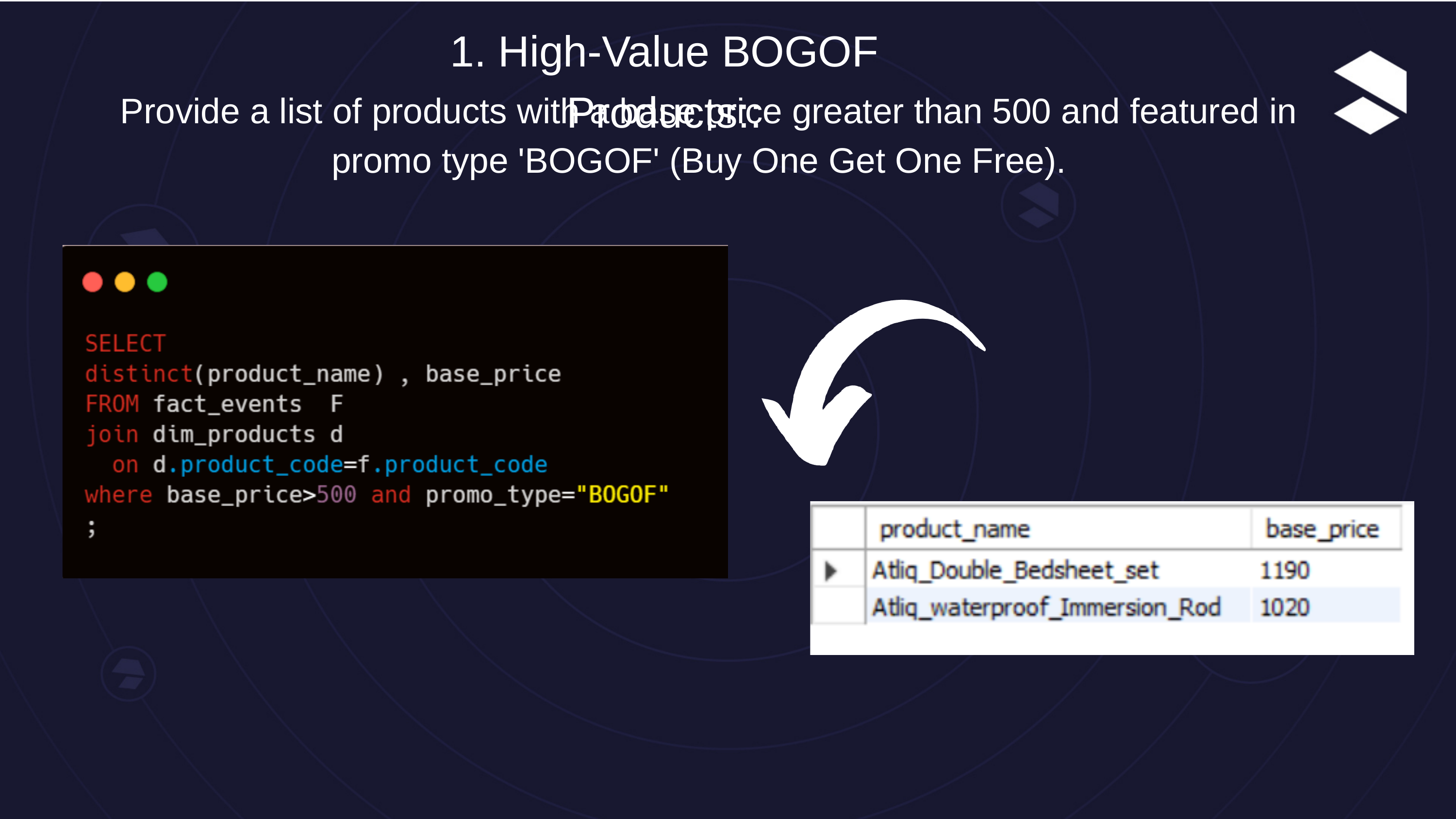

1. High-Value BOGOF Products::
  Provide a list of products with a base price greater than 500 and featured in promo type 'BOGOF' (Buy One Get One Free).